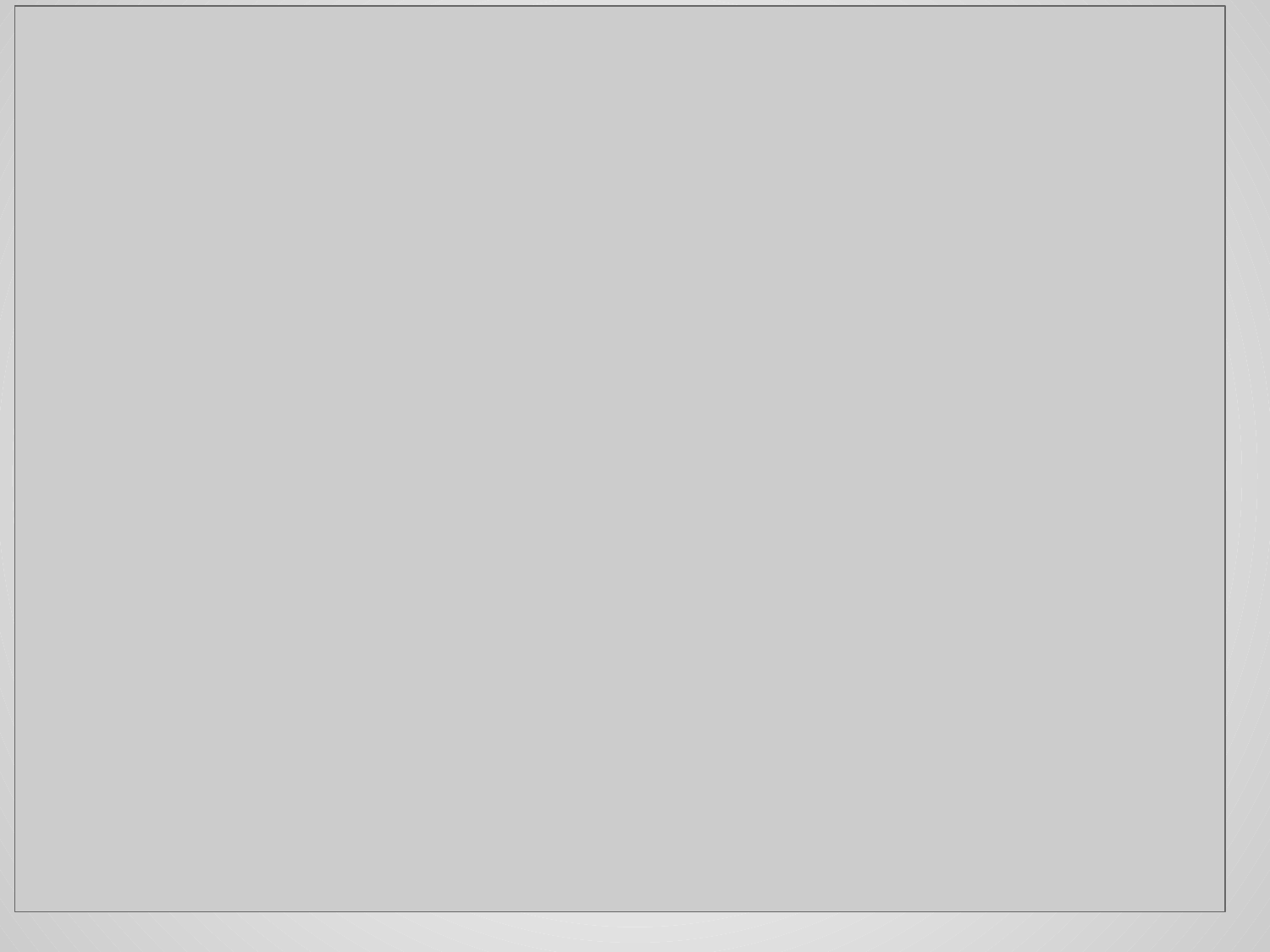

# HOMEWORK - GE1 (10 points)
THREE SYLLABLES
TIC
TAC
TOE
(low gravity/in space)
((using for loop(s) and array(s)))